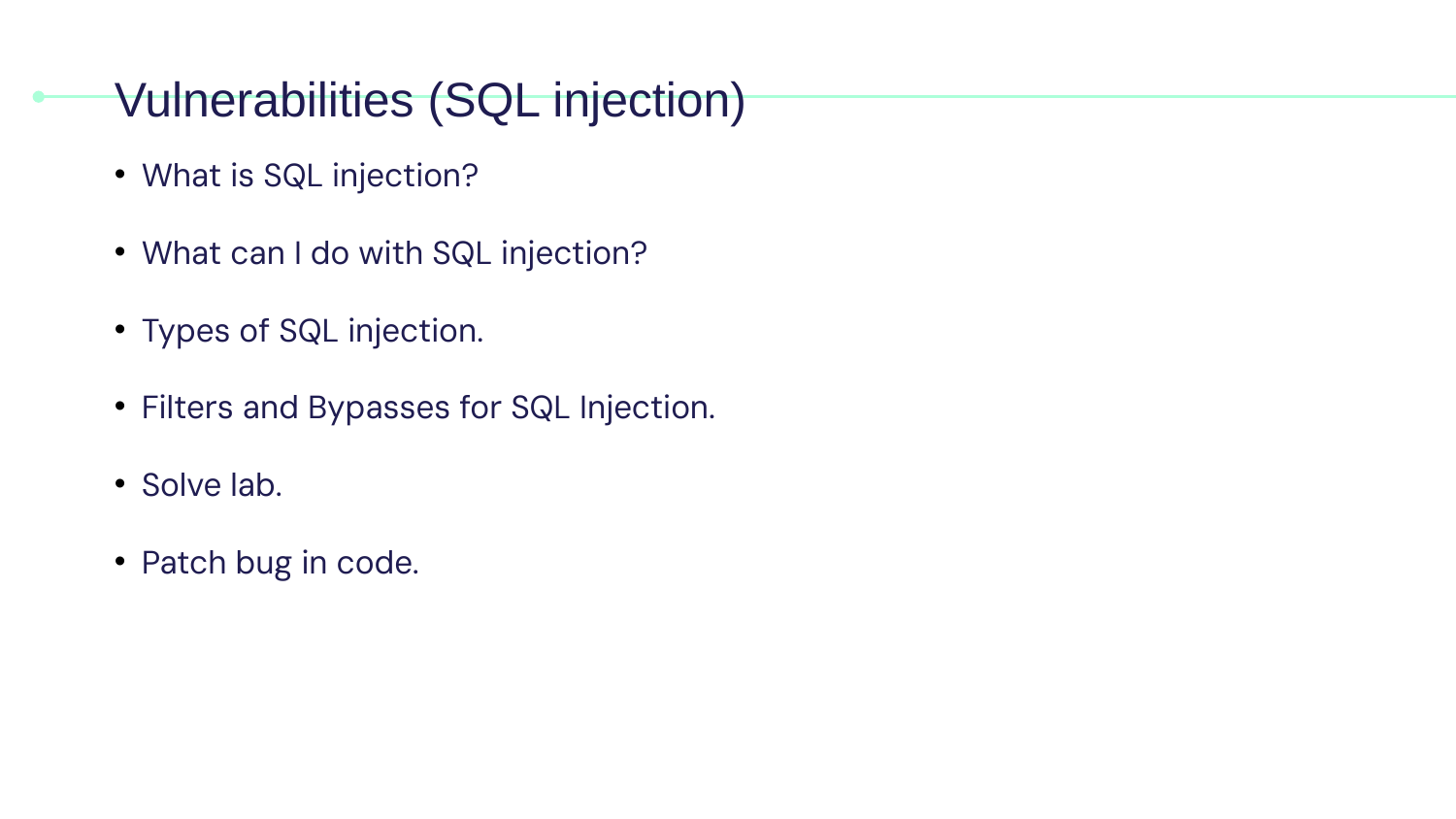

# Vulnerabilities (SQL injection)
What is SQL injection?

What can I do with SQL injection?

Types of SQL injection.

Filters and Bypasses for SQL Injection.

Solve lab.

Patch bug in code.